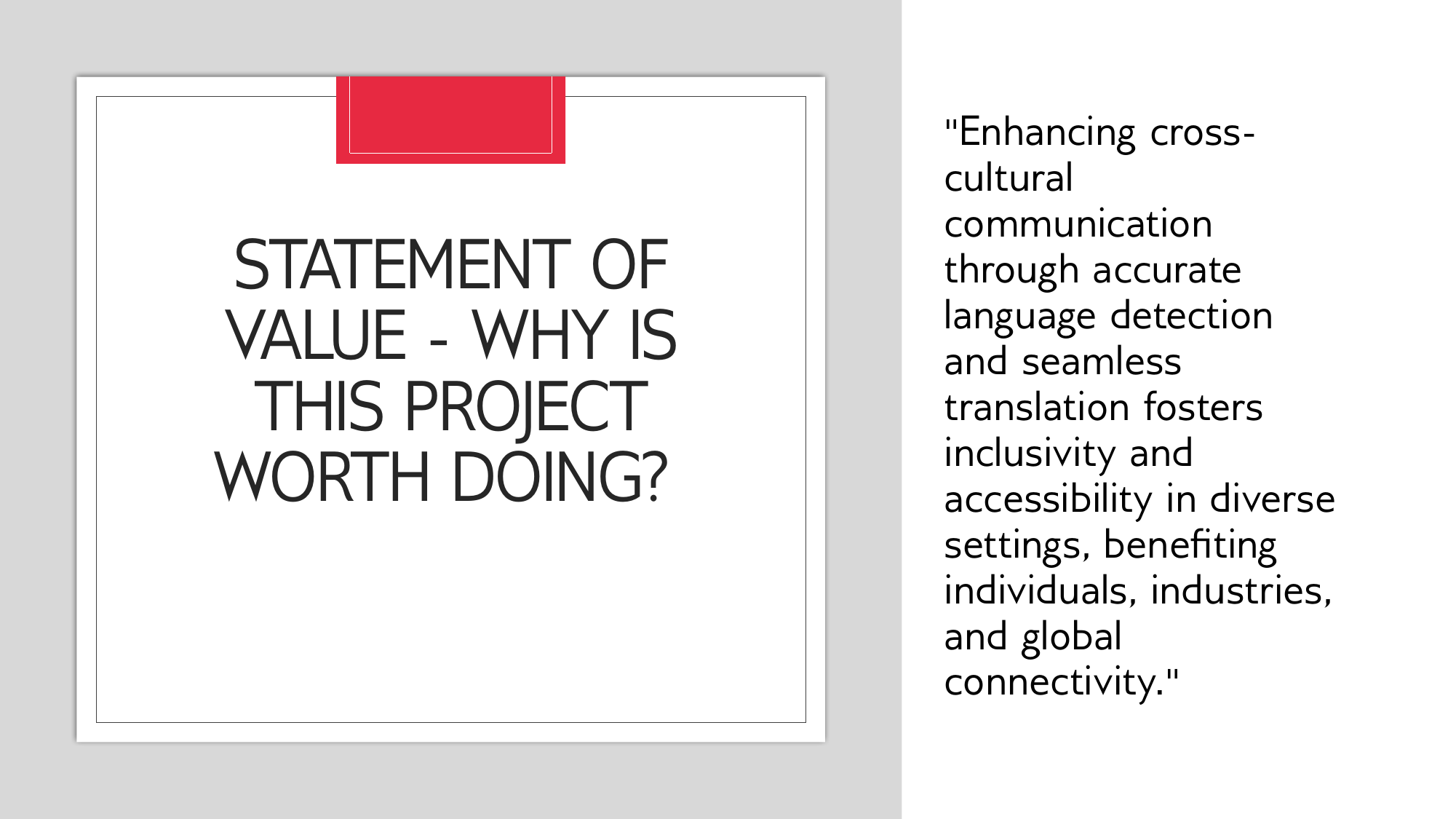

"Enhancing cross-cultural communication through accurate language detection and seamless translation fosters inclusivity and accessibility in diverse settings, benefiting individuals, industries, and global connectivity."
# Statement of value - why is this project worth doing?